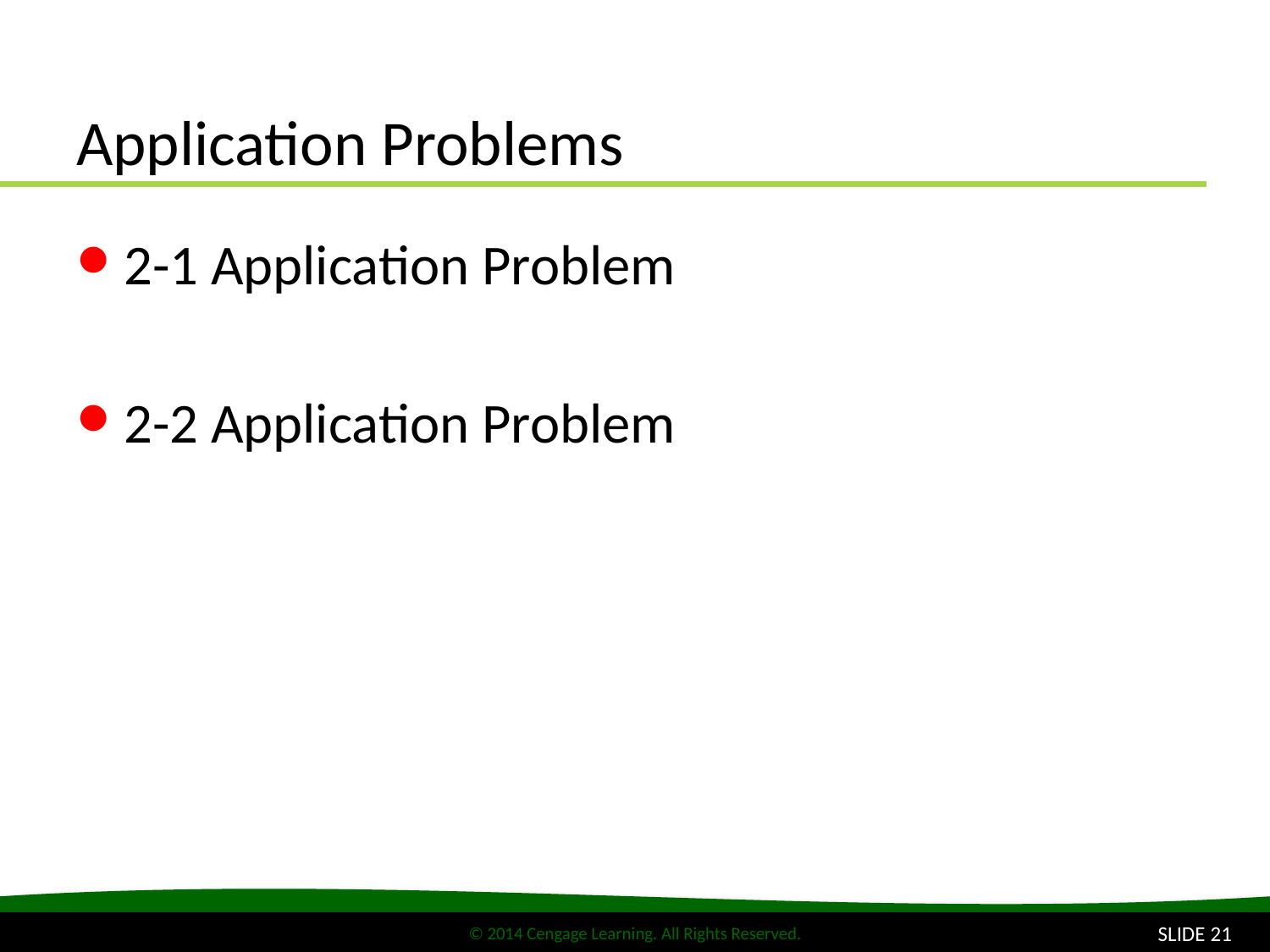

# Application Problems
2-1 Application Problem

2-2 Application Problem

SLIDE 21